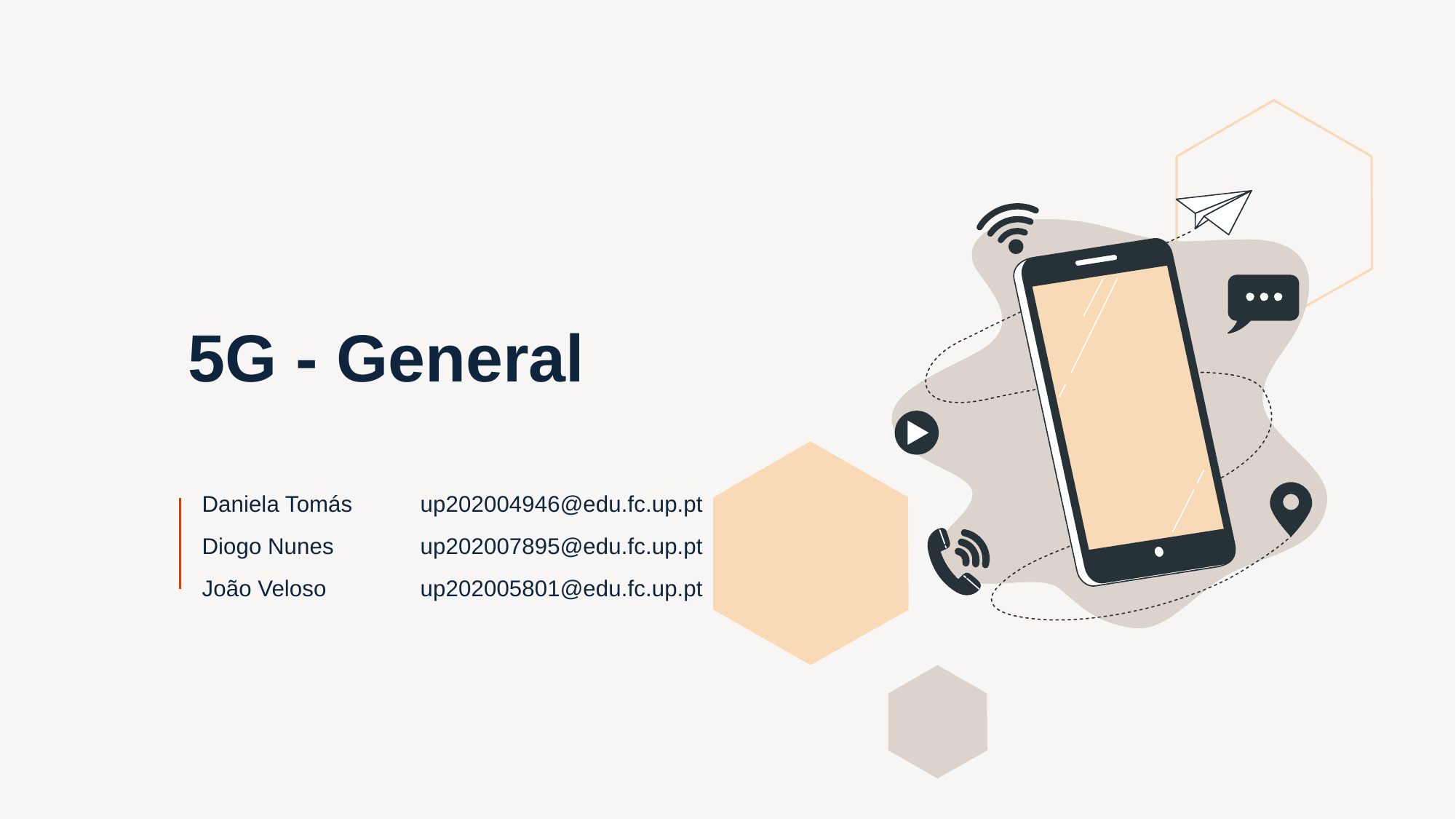

# 5G - General

Daniela Tomás	up202004946@edu.fc.up.pt
Diogo Nunes	up202007895@edu.fc.up.pt
João Veloso	up202005801@edu.fc.up.pt